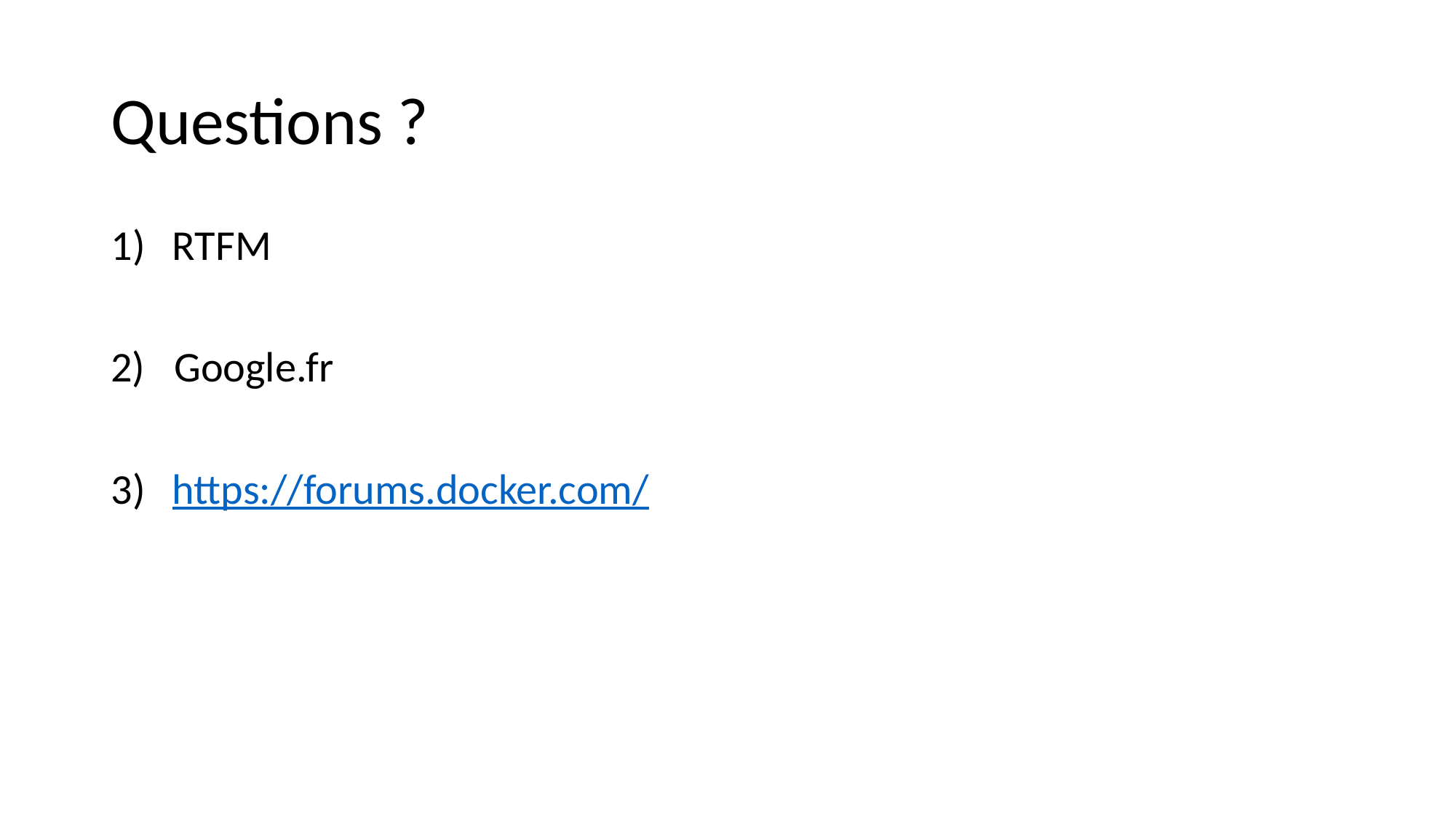

# Questions ?
RTFM

2)   Google.fr

https://forums.docker.com/